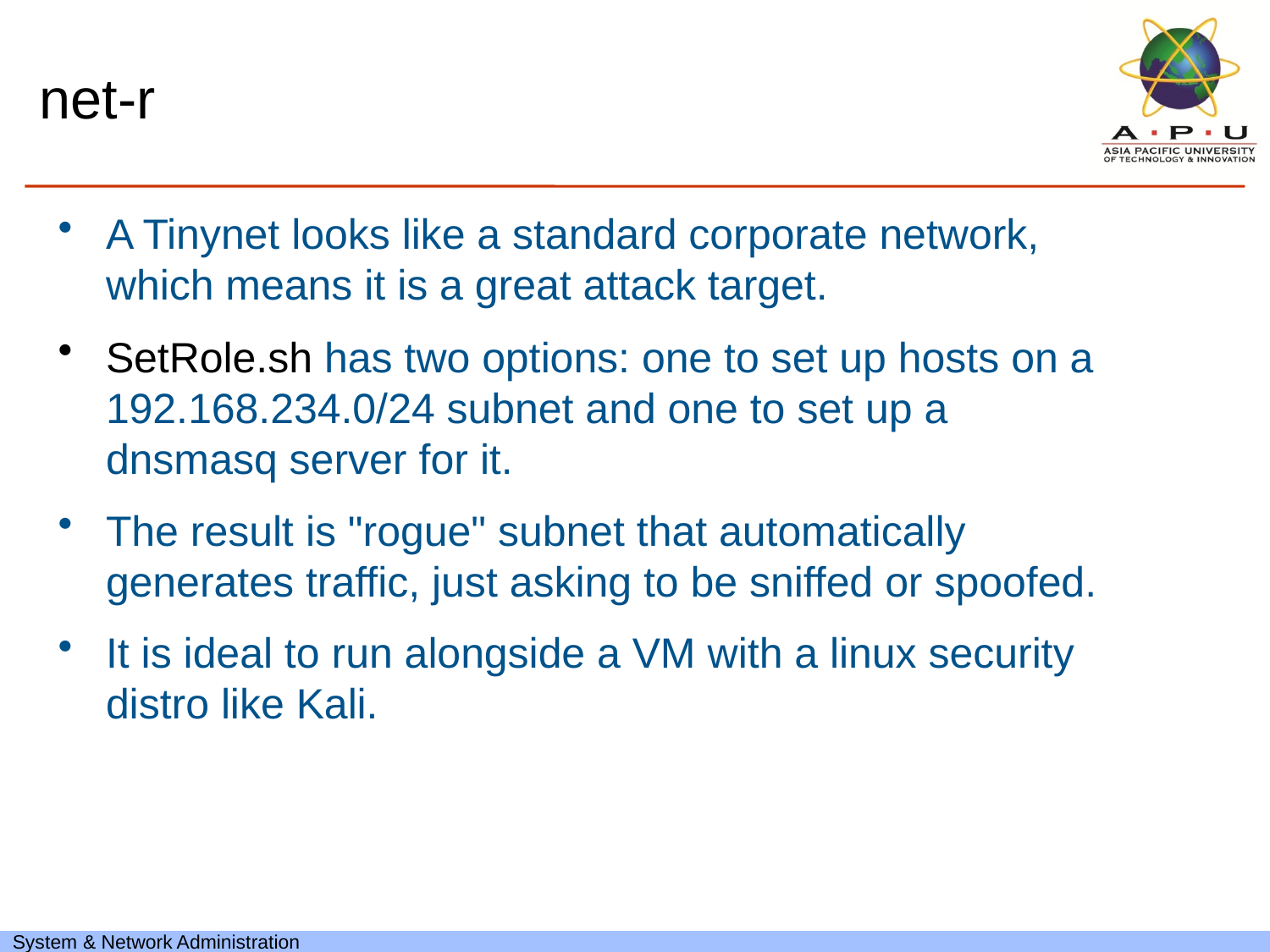

# net-r
A Tinynet looks like a standard corporate network, which means it is a great attack target.
SetRole.sh has two options: one to set up hosts on a 192.168.234.0/24 subnet and one to set up a dnsmasq server for it.
The result is "rogue" subnet that automatically generates traffic, just asking to be sniffed or spoofed.
It is ideal to run alongside a VM with a linux security distro like Kali.